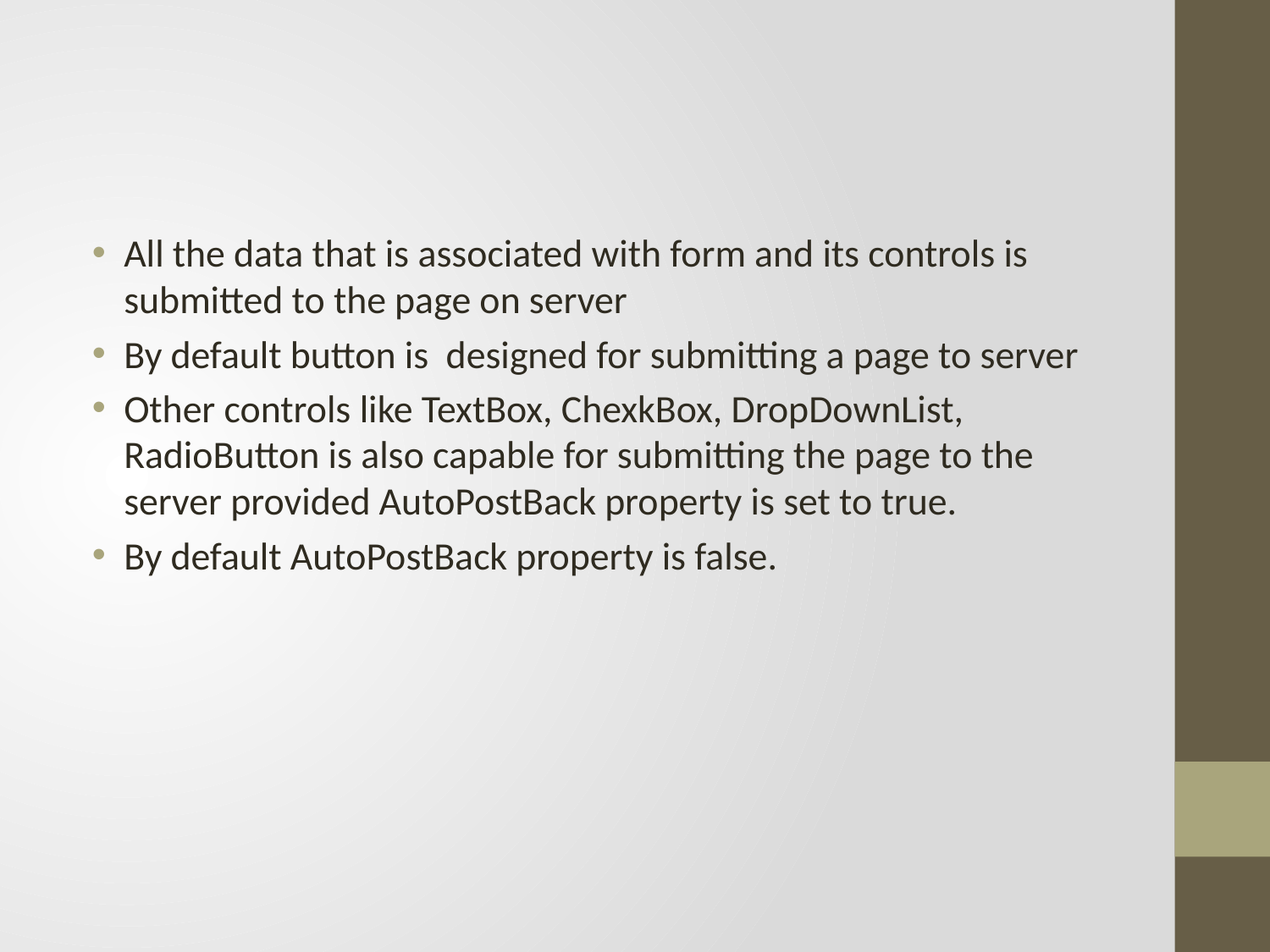

#
All the data that is associated with form and its controls is submitted to the page on server
By default button is  designed for submitting a page to server
Other controls like TextBox, ChexkBox, DropDownList, RadioButton is also capable for submitting the page to the server provided AutoPostBack property is set to true.
By default AutoPostBack property is false.